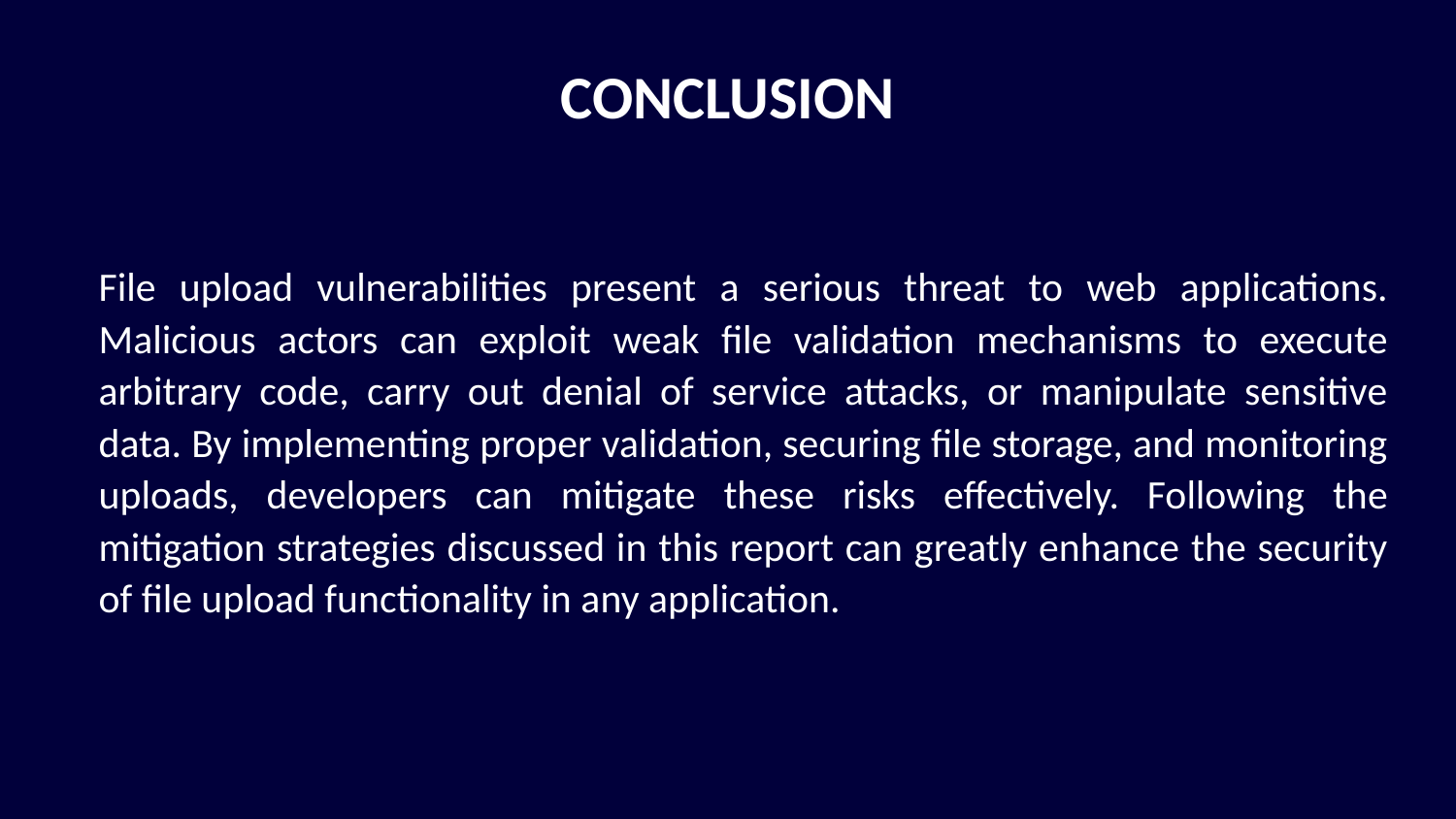

CONCLUSION
File upload vulnerabilities present a serious threat to web applications. Malicious actors can exploit weak file validation mechanisms to execute arbitrary code, carry out denial of service attacks, or manipulate sensitive data. By implementing proper validation, securing file storage, and monitoring uploads, developers can mitigate these risks effectively. Following the mitigation strategies discussed in this report can greatly enhance the security of file upload functionality in any application.